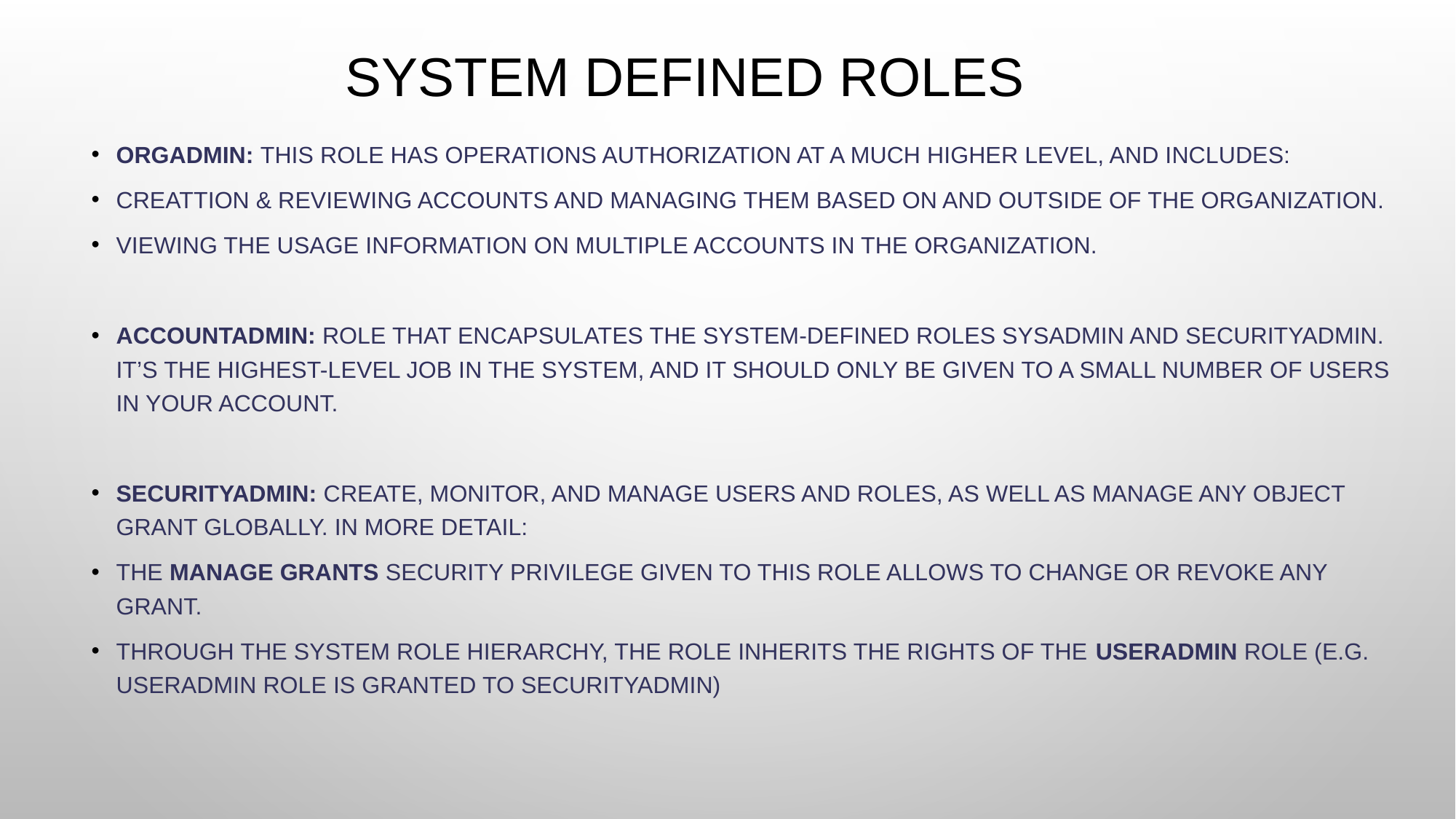

# SYSTEM DEFINED ROLES
ORGADMIN: This role has operations authorization at a much higher level, and includes:
CREATTION & Reviewing accounts and managing them based on and outside of the organization.
Viewing the usage information on multiple accounts in the organization.

ACCOUNTADMIN: Role that encapsulates the system-defined roles SYSADMIN and SECURITYADMIN.
It’s the highest-level job in the system, and it should only be given to a small number of users in your account.

SECURITYADMIN: Create, monitor, and manage users and roles, as well as manage any object grant globally. In more detail:
The MANAGE GRANTS security privilege given to this role allows to change or revoke any grant.
Through the system role hierarchy, the role inherits the rights of the USERADMIN role (e.g. USERADMIN role is granted to SECURITYADMIN)